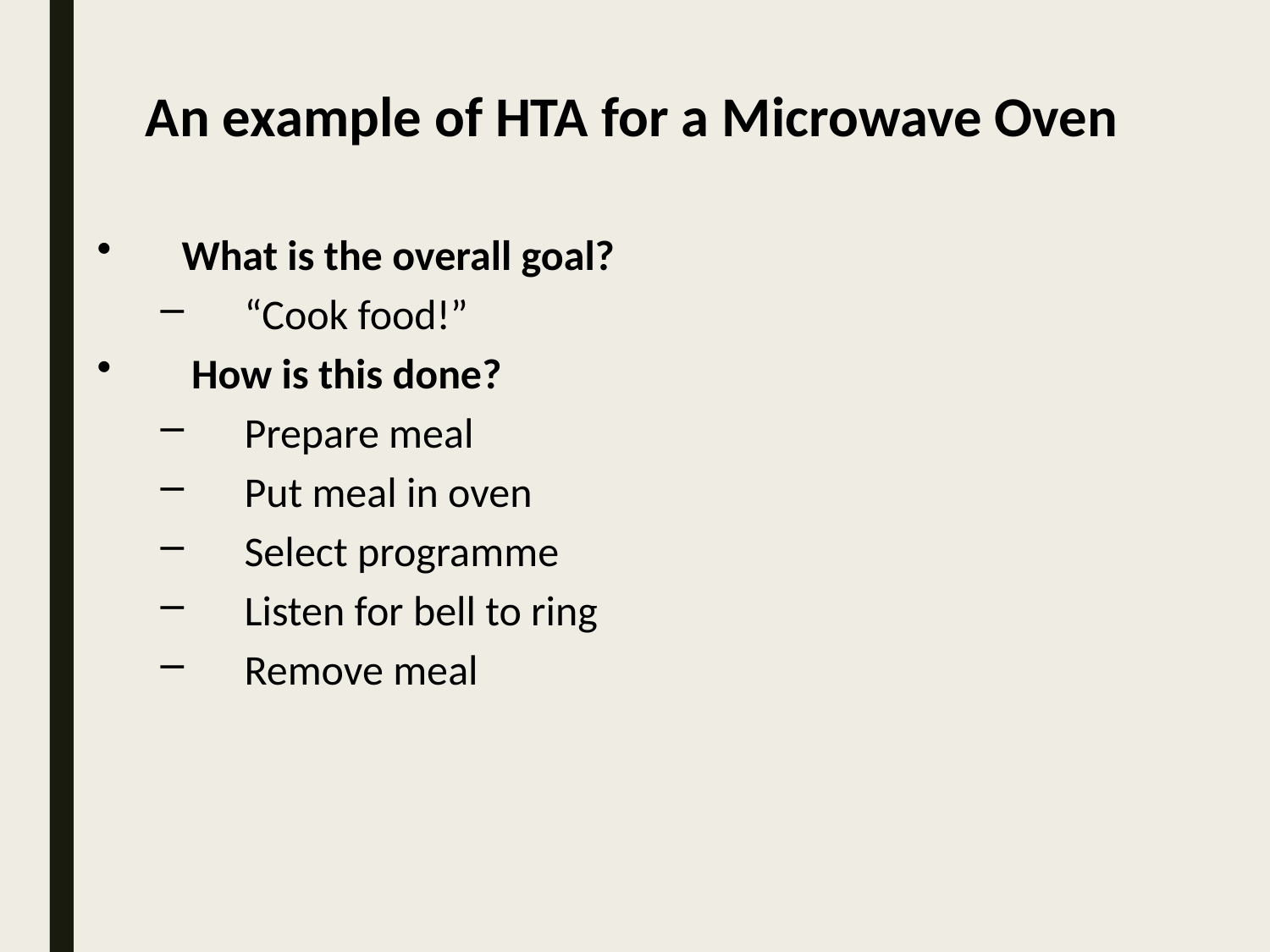

An example of HTA for a Microwave Oven
What is the overall goal?
 “Cook food!”
 How is this done?
 Prepare meal
 Put meal in oven
 Select programme
 Listen for bell to ring
 Remove meal